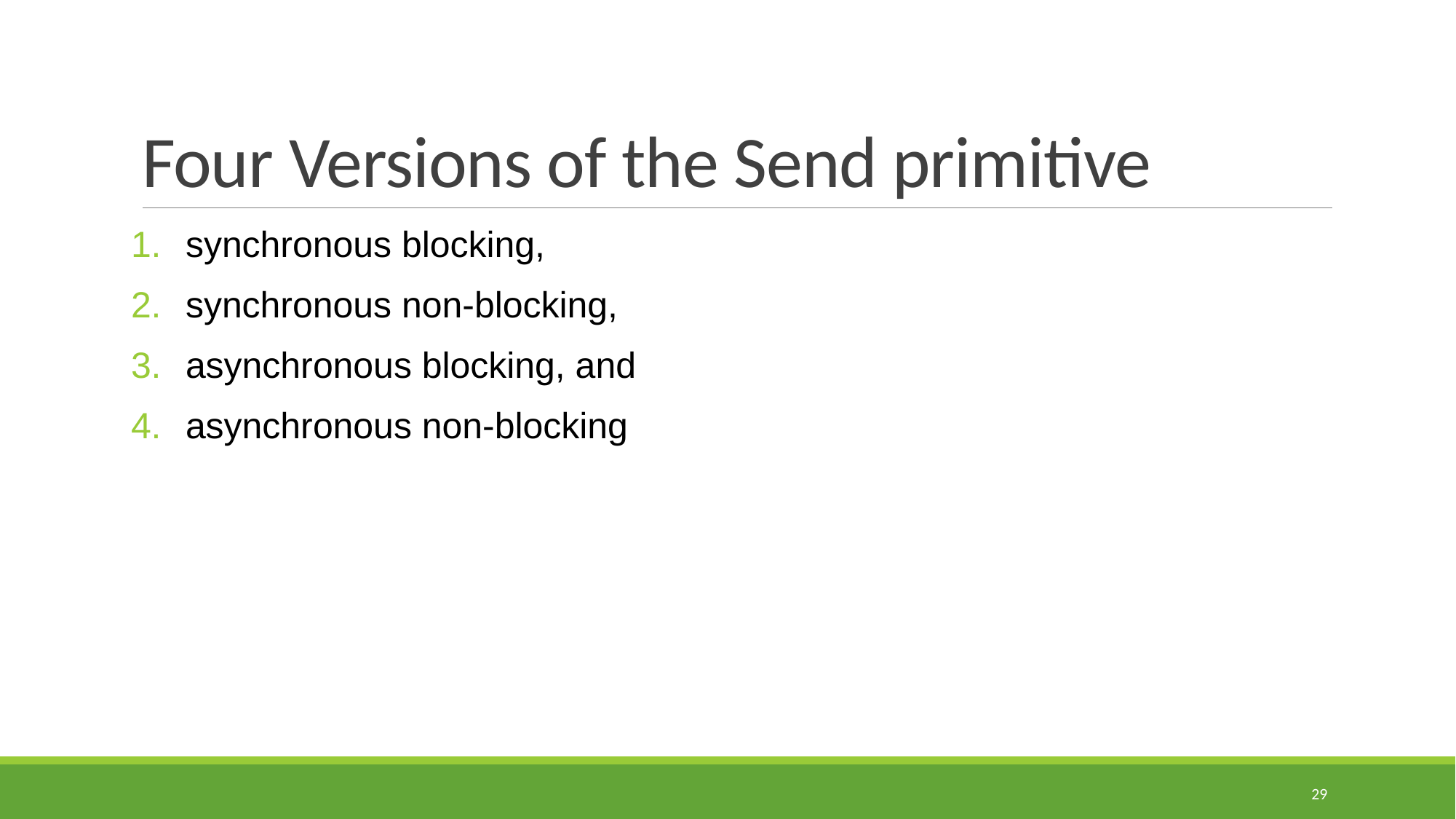

# Four Versions of the Send primitive
synchronous blocking,
synchronous non-blocking,
asynchronous blocking, and
asynchronous non-blocking
29